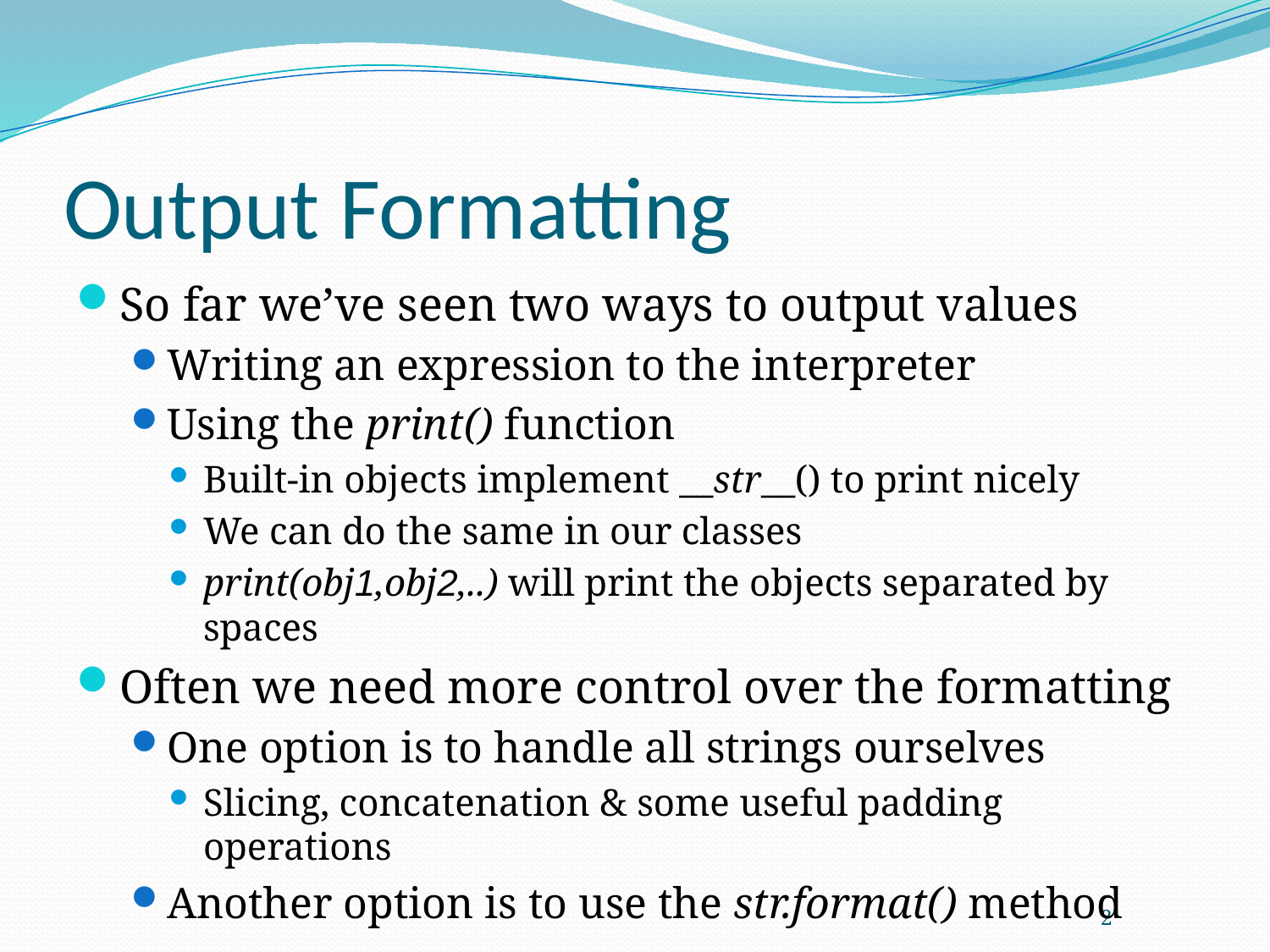

# Output Formatting
So far we’ve seen two ways to output values
Writing an expression to the interpreter
Using the print() function
Built-in objects implement __str__() to print nicely
We can do the same in our classes
print(obj1,obj2,..) will print the objects separated by spaces
Often we need more control over the formatting
One option is to handle all strings ourselves
Slicing, concatenation & some useful padding operations
Another option is to use the str.format() method
2